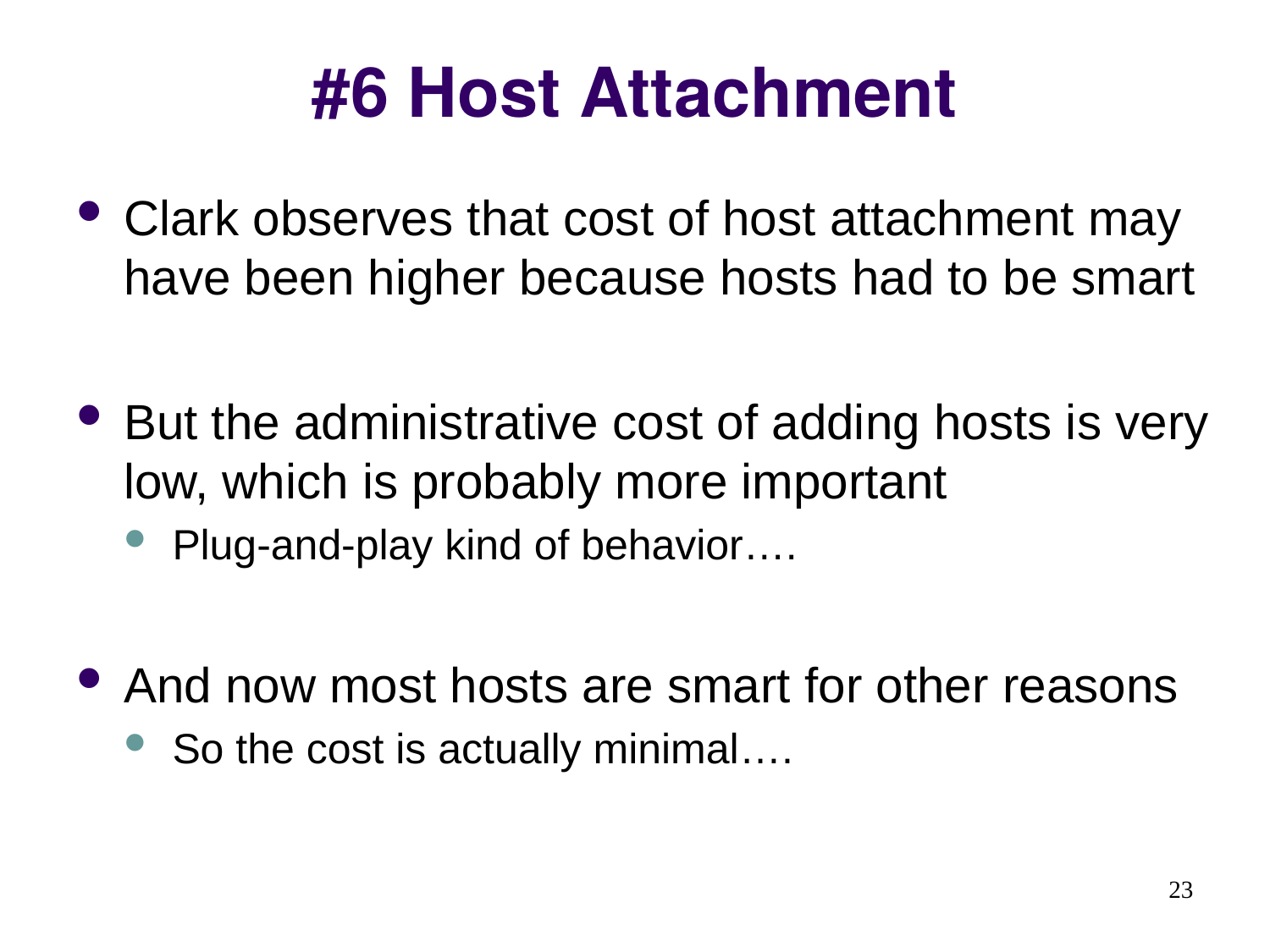

# #6 Host Attachment
Clark observes that cost of host attachment may have been higher because hosts had to be smart

But the administrative cost of adding hosts is very low, which is probably more important
Plug-and-play kind of behavior….

And now most hosts are smart for other reasons
So the cost is actually minimal….

23